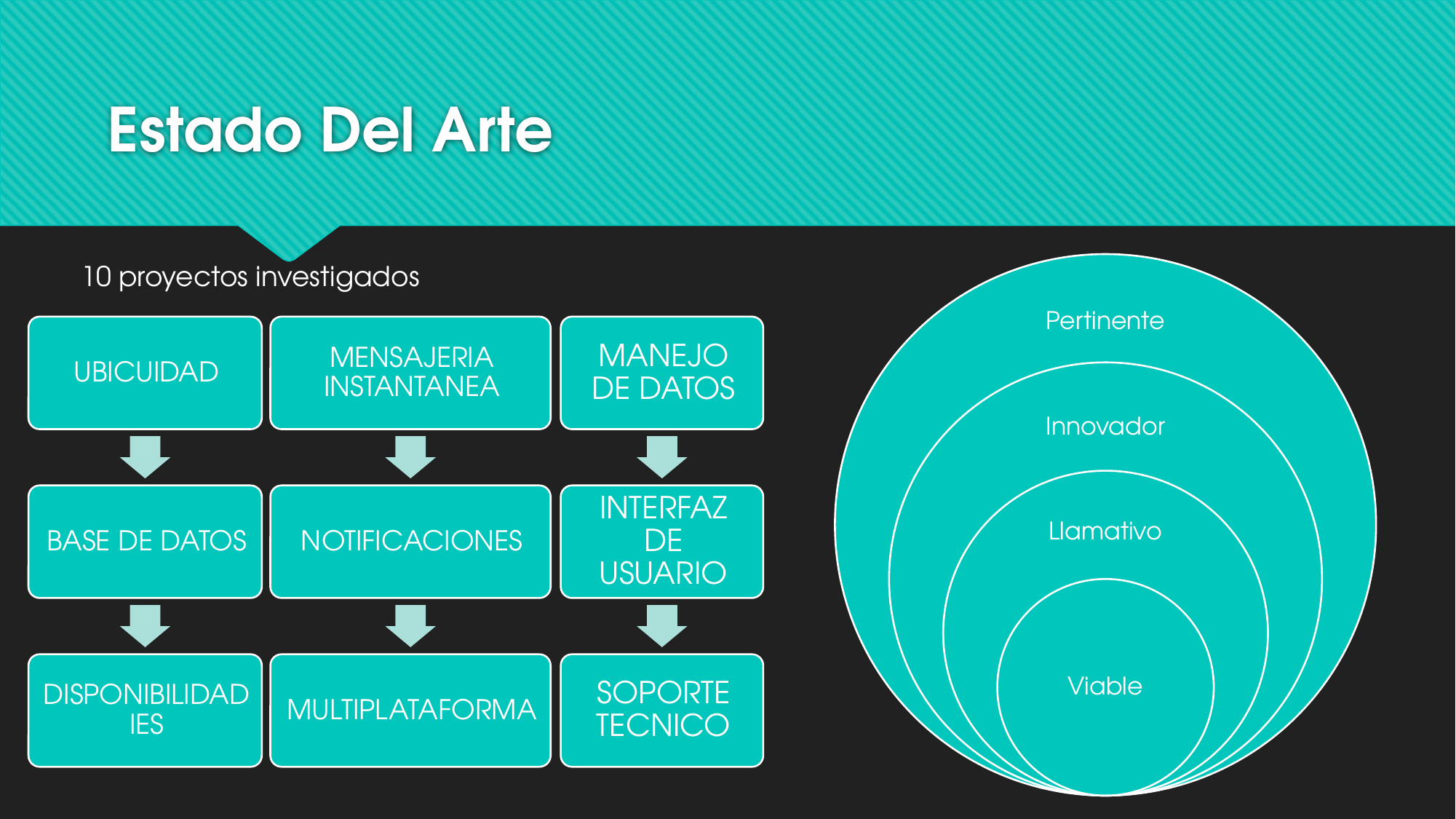

# Estado Del Arte
10 proyectos investigados
Pertinente
Innovador
Llamativo
Viable
UBICUIDAD

BASE DE DATOS

DISPONIBILIDAD IES
MENSAJERIA INSTANTANEA

NOTIFICACIONES

MULTIPLATAFORMA
MANEJO DE DATOS

INTERFAZ DE USUARIO

SOPORTE TECNICO